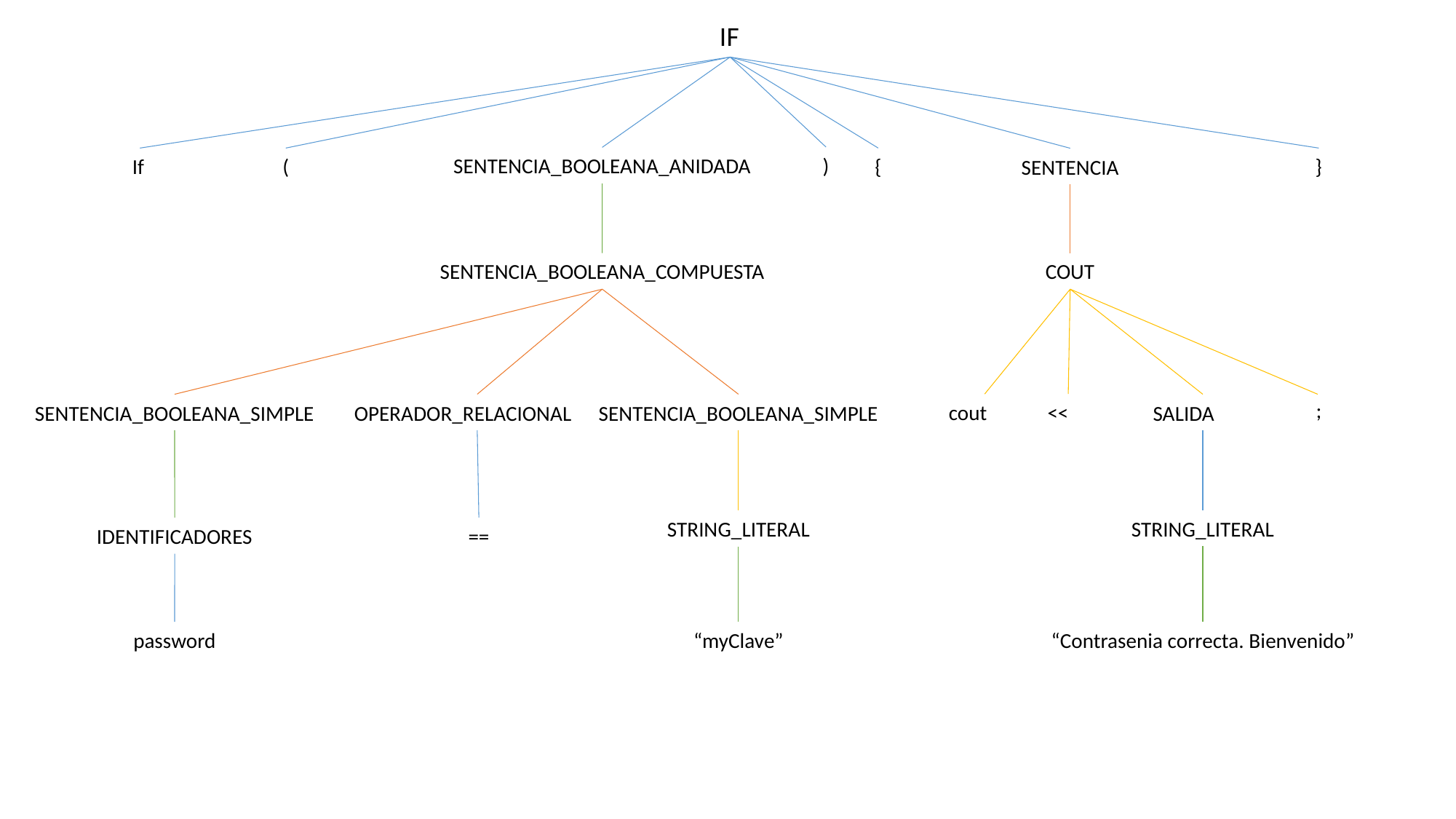

IF
)
SENTENCIA_BOOLEANA_ANIDADA
If
(
{
}
SENTENCIA
SENTENCIA_BOOLEANA_COMPUESTA
COUT
cout
<<
SALIDA
;
SENTENCIA_BOOLEANA_SIMPLE
OPERADOR_RELACIONAL
SENTENCIA_BOOLEANA_SIMPLE
STRING_LITERAL
STRING_LITERAL
IDENTIFICADORES
==
password
“myClave”
“Contrasenia correcta. Bienvenido”